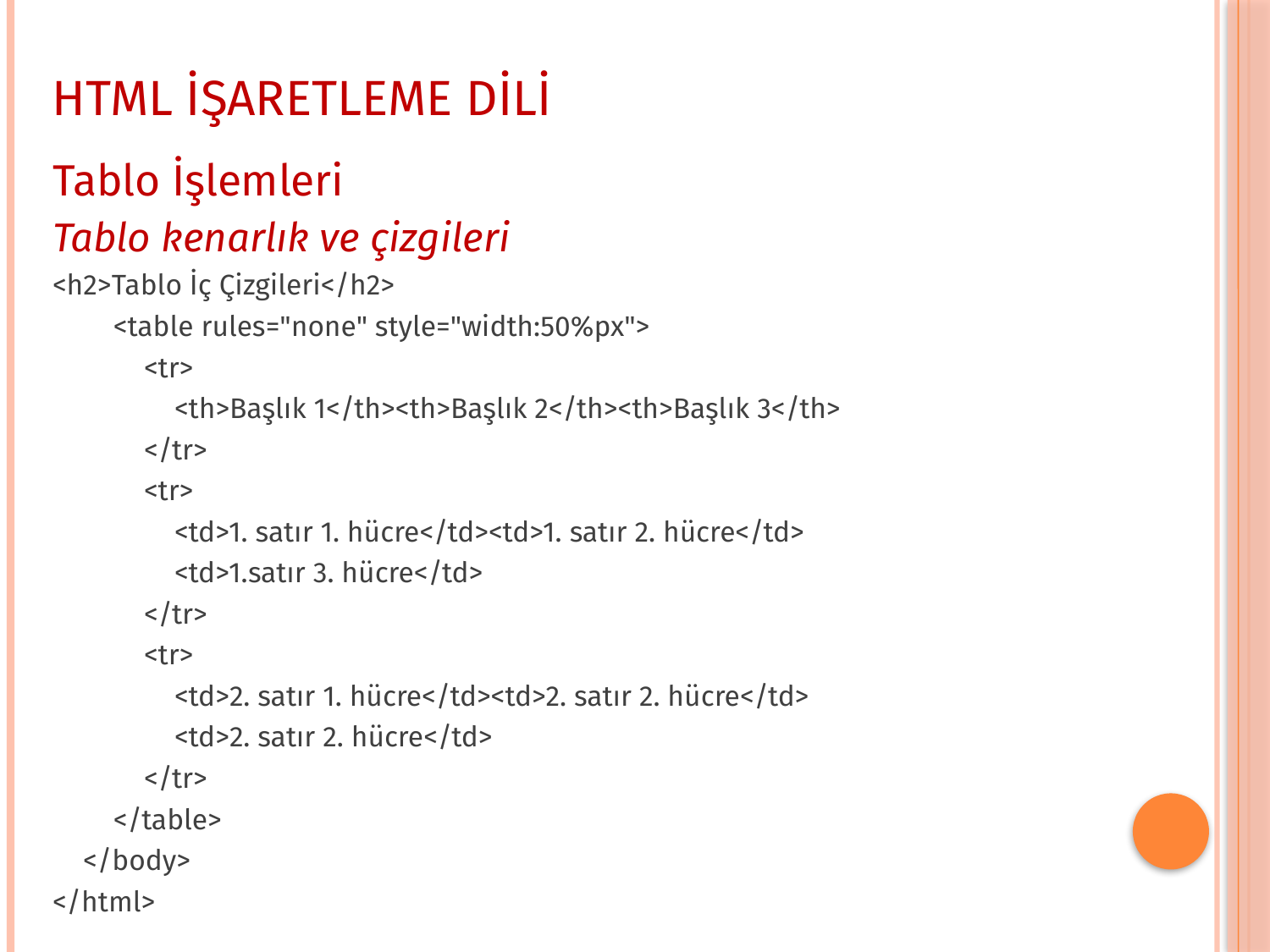

HTML İŞARETLEME DİLİ
Tablo İşlemleri
Tablo kenarlık ve çizgileri
<h2>Tablo İç Çizgileri</h2>
        <table rules="none" style="width:50%px">
            <tr>
                <th>Başlık 1</th><th>Başlık 2</th><th>Başlık 3</th>
            </tr>
            <tr>
                <td>1. satır 1. hücre</td><td>1. satır 2. hücre</td>
                <td>1.satır 3. hücre</td>
            </tr>
            <tr>
                <td>2. satır 1. hücre</td><td>2. satır 2. hücre</td>
                <td>2. satır 2. hücre</td>
            </tr>
        </table>
    </body>
</html>